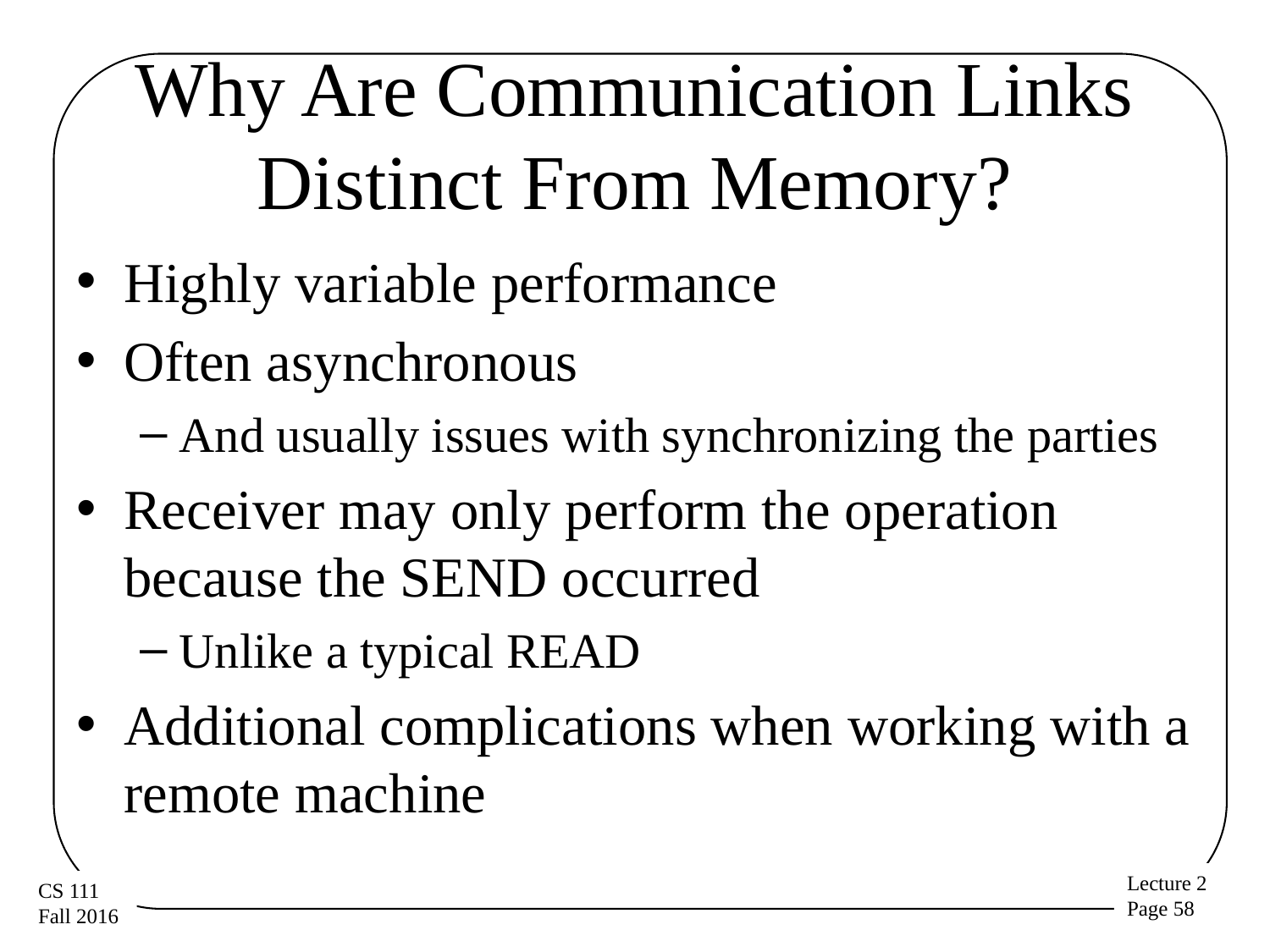

# Why Are Communication Links Distinct From Memory?
Highly variable performance
Often asynchronous
And usually issues with synchronizing the parties
Receiver may only perform the operation because the SEND occurred
Unlike a typical READ
Additional complications when working with a remote machine